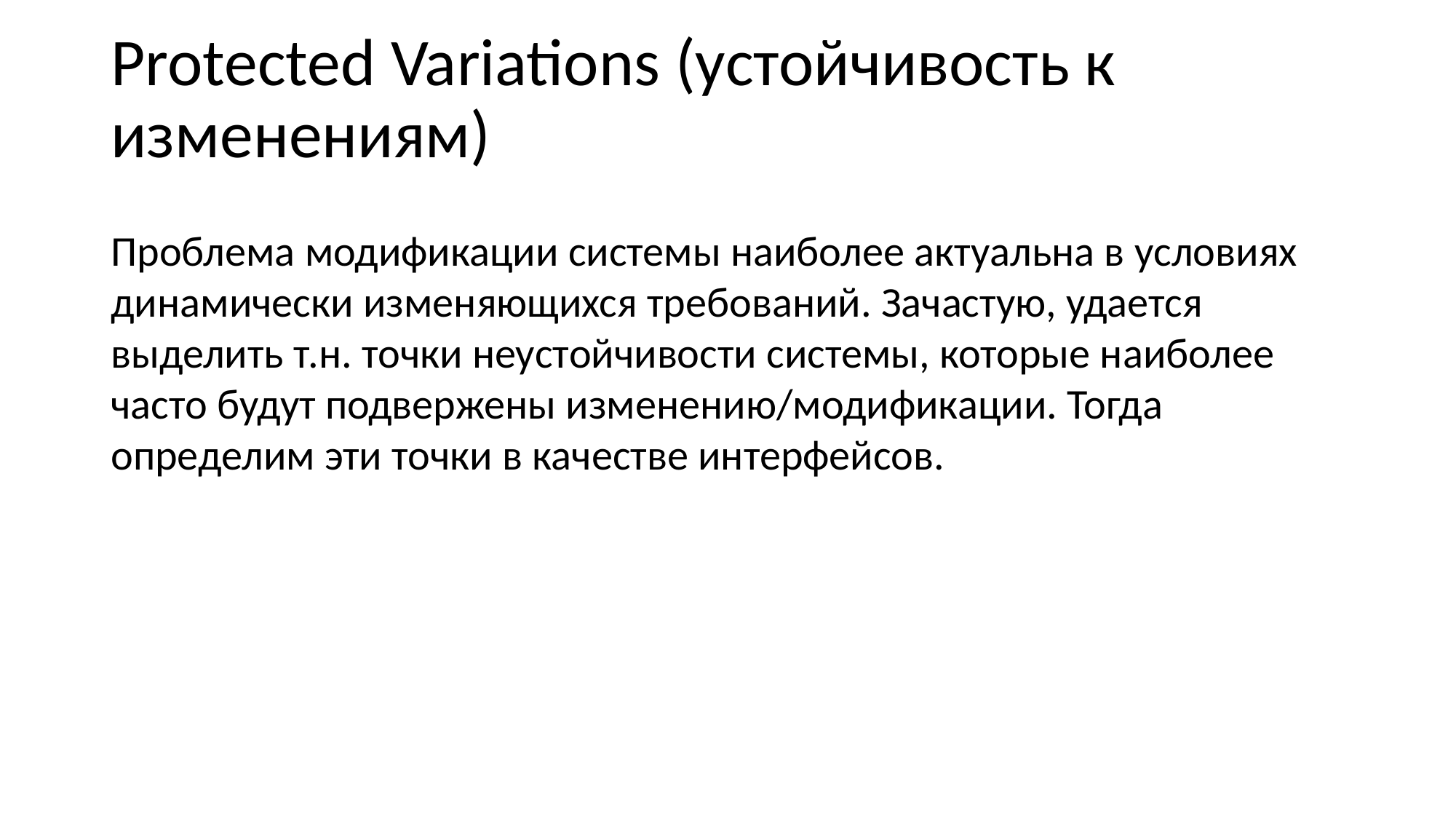

Protected Variations (устойчивость к изменениям)
Проблема модификации системы наиболее актуальна в условиях динамически изменяющихся требований. Зачастую, удается выделить т.н. точки неустойчивости системы, которые наиболее часто будут подвержены изменению/модификации. Тогда определим эти точки в качестве интерфейсов.